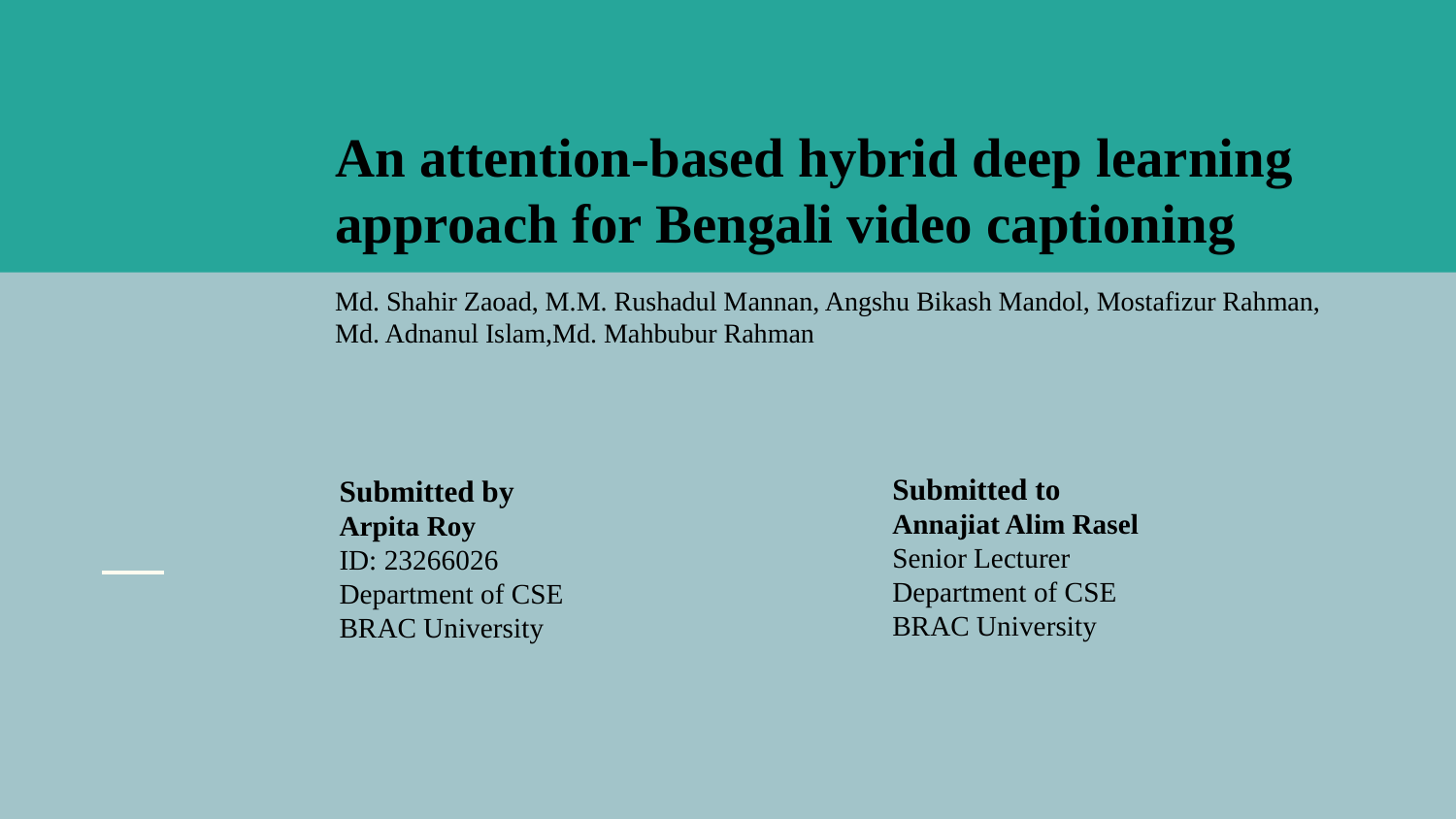

# An attention-based hybrid deep learning approach for Bengali video captioning Md. Shahir Zaoad, M.M. Rushadul Mannan, Angshu Bikash Mandol, Mostafizur Rahman, Md. Adnanul Islam,Md. Mahbubur Rahman

Submitted to
Annajiat Alim Rasel
Senior Lecturer
Department of CSE
BRAC University

Submitted by
Arpita Roy
ID: 23266026
Department of CSE
BRAC University